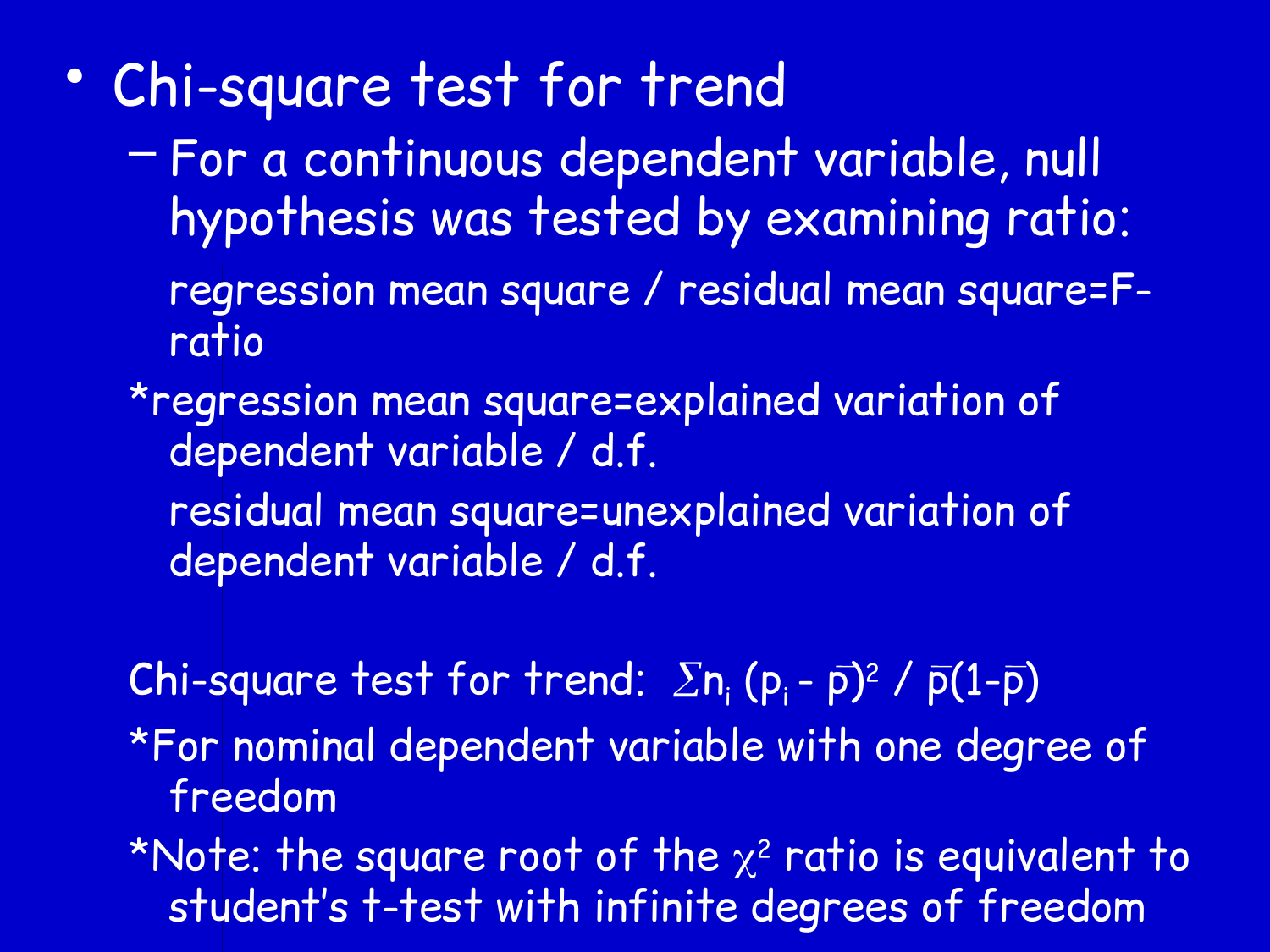

Chi-square test for trend
For a continuous dependent variable, null hypothesis was tested by examining ratio:
	regression mean square / residual mean square=F-ratio
*regression mean square=explained variation of dependent variable / d.f.
	residual mean square=unexplained variation of dependent variable / d.f.

Chi-square test for trend:  ∑ni (pi - p)2 / p(1-p)
*For nominal dependent variable with one degree of freedom
*Note: the square root of the χ2 ratio is equivalent to student’s t-test with infinite degrees of freedom